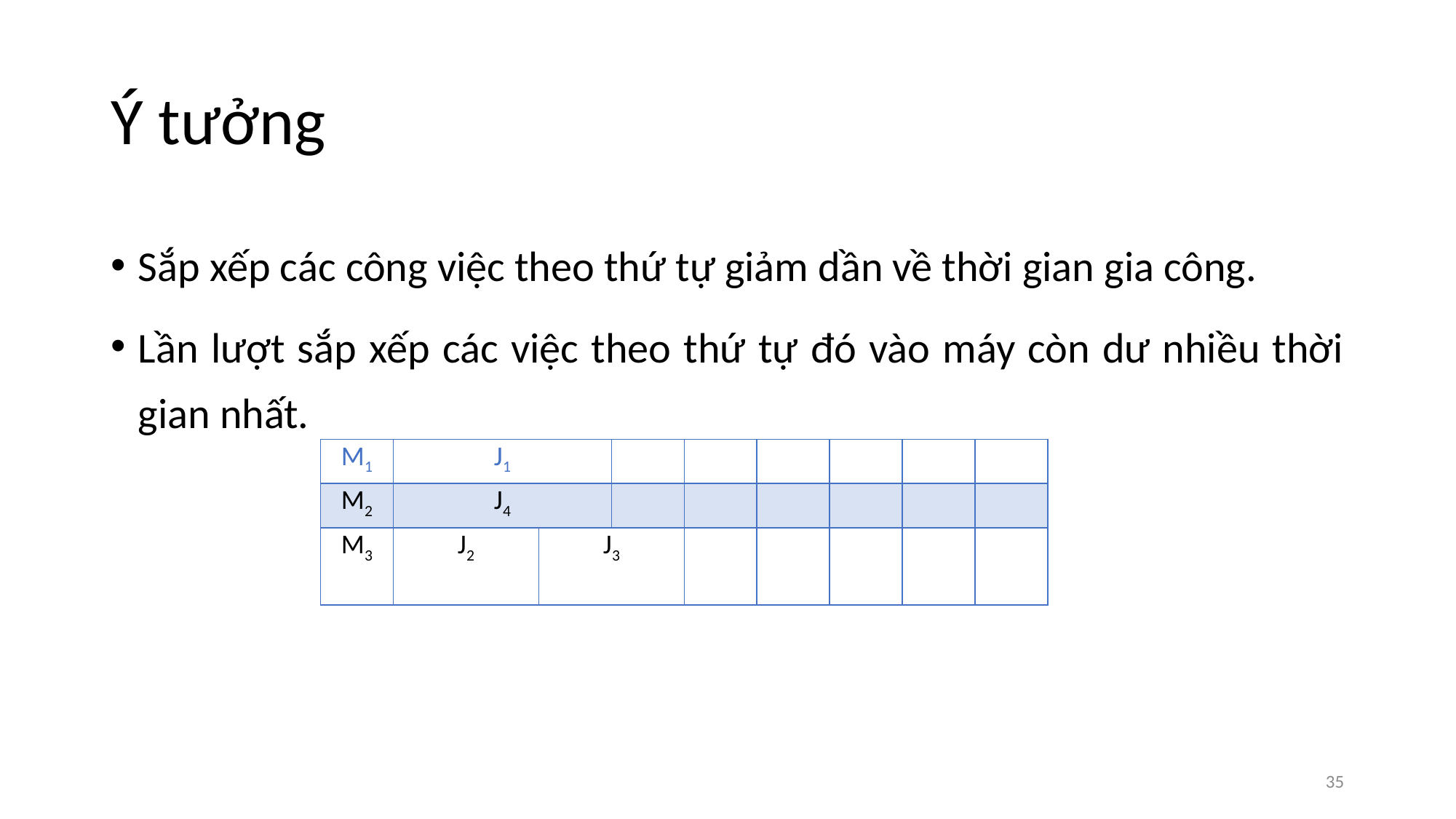

# Ý tưởng
Sắp xếp các công việc theo thứ tự giảm dần về thời gian gia công.
Lần lượt sắp xếp các việc theo thứ tự đó vào máy còn dư nhiều thời gian nhất.

| M1 | J1 |  |  |  |  |  |  |  |
| --- | --- | --- | --- | --- | --- | --- | --- | --- |
| M2 | J4 |  |  |  |  |  |  |  |
| M3 | J2 | J3 |  |  |  |  |  |  |
35